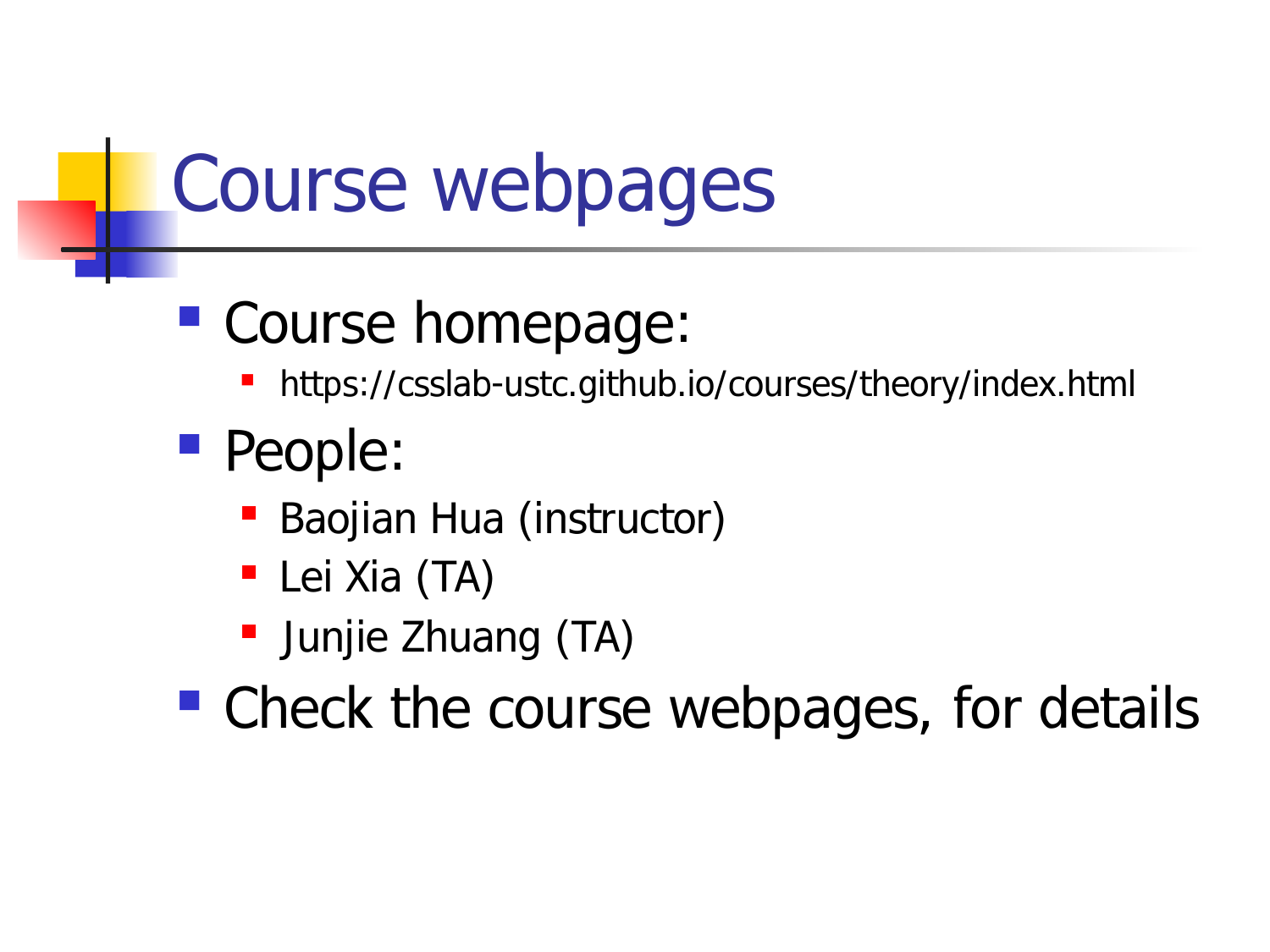

# Course webpages
Course homepage:
https://csslab-ustc.github.io/courses/theory/index.html
People:
Baojian Hua (instructor)
Lei Xia (TA)
Junjie Zhuang (TA)
Check the course webpages, for details